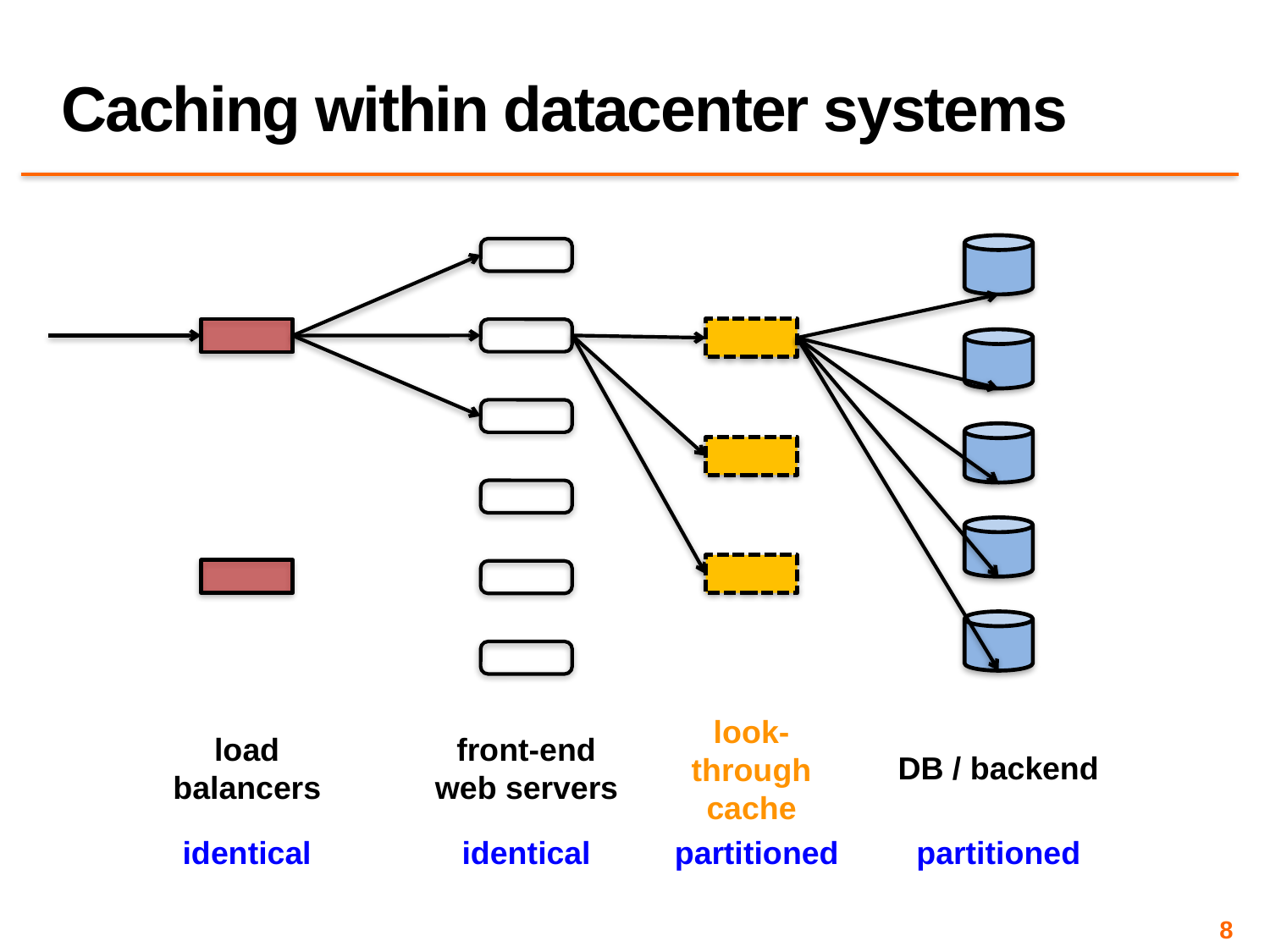

# Caching within datacenter systems

look-through
cache
load
balancers
front-end
web servers
DB / backend
identical
identical
partitioned
partitioned
8